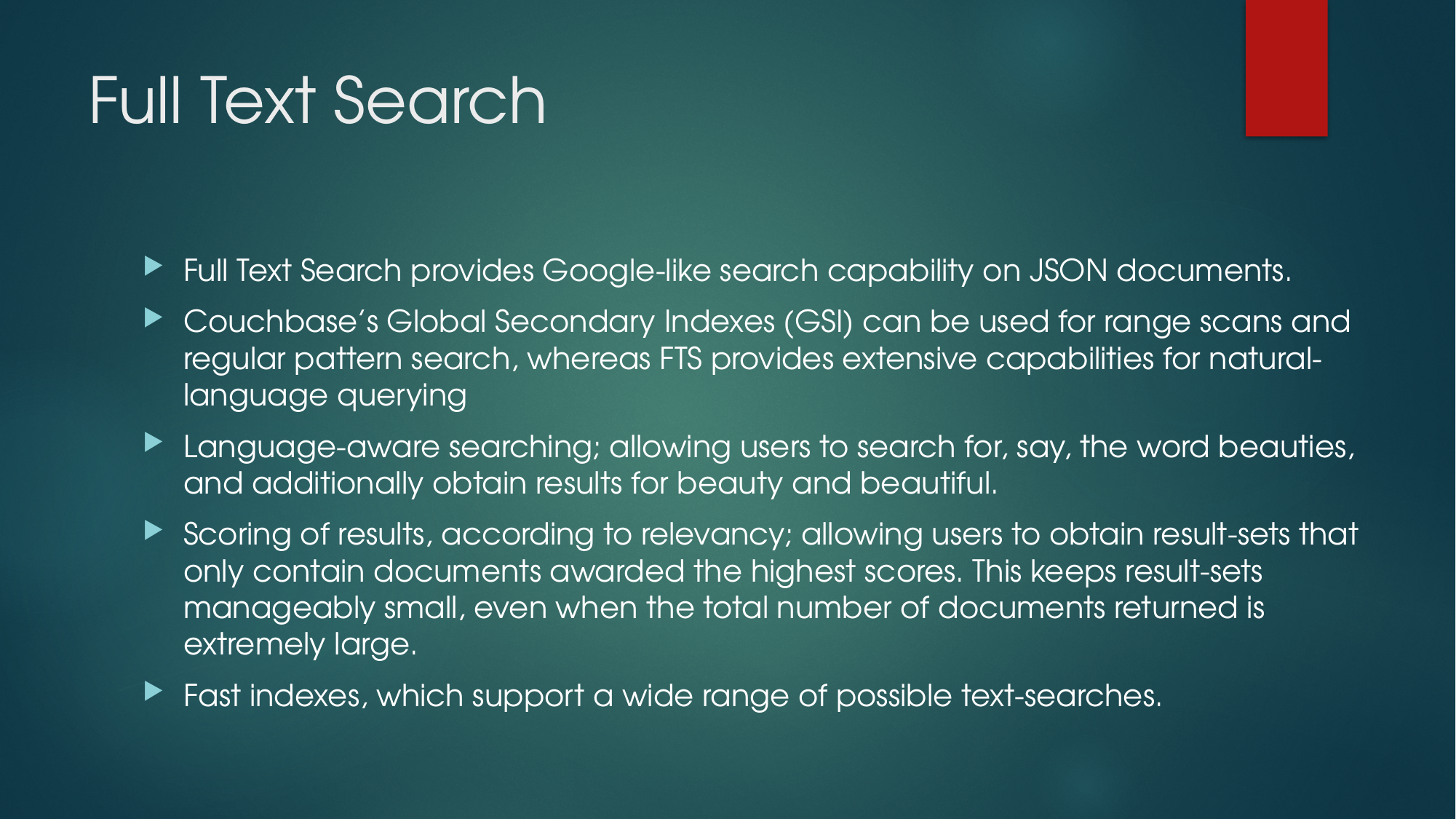

# Full Text Search
Full Text Search provides Google-like search capability on JSON documents.
Couchbase’s Global Secondary Indexes (GSI) can be used for range scans and regular pattern search, whereas FTS provides extensive capabilities for natural-language querying
Language-aware searching; allowing users to search for, say, the word beauties, and additionally obtain results for beauty and beautiful.
Scoring of results, according to relevancy; allowing users to obtain result-sets that only contain documents awarded the highest scores. This keeps result-sets manageably small, even when the total number of documents returned is extremely large.
Fast indexes, which support a wide range of possible text-searches.